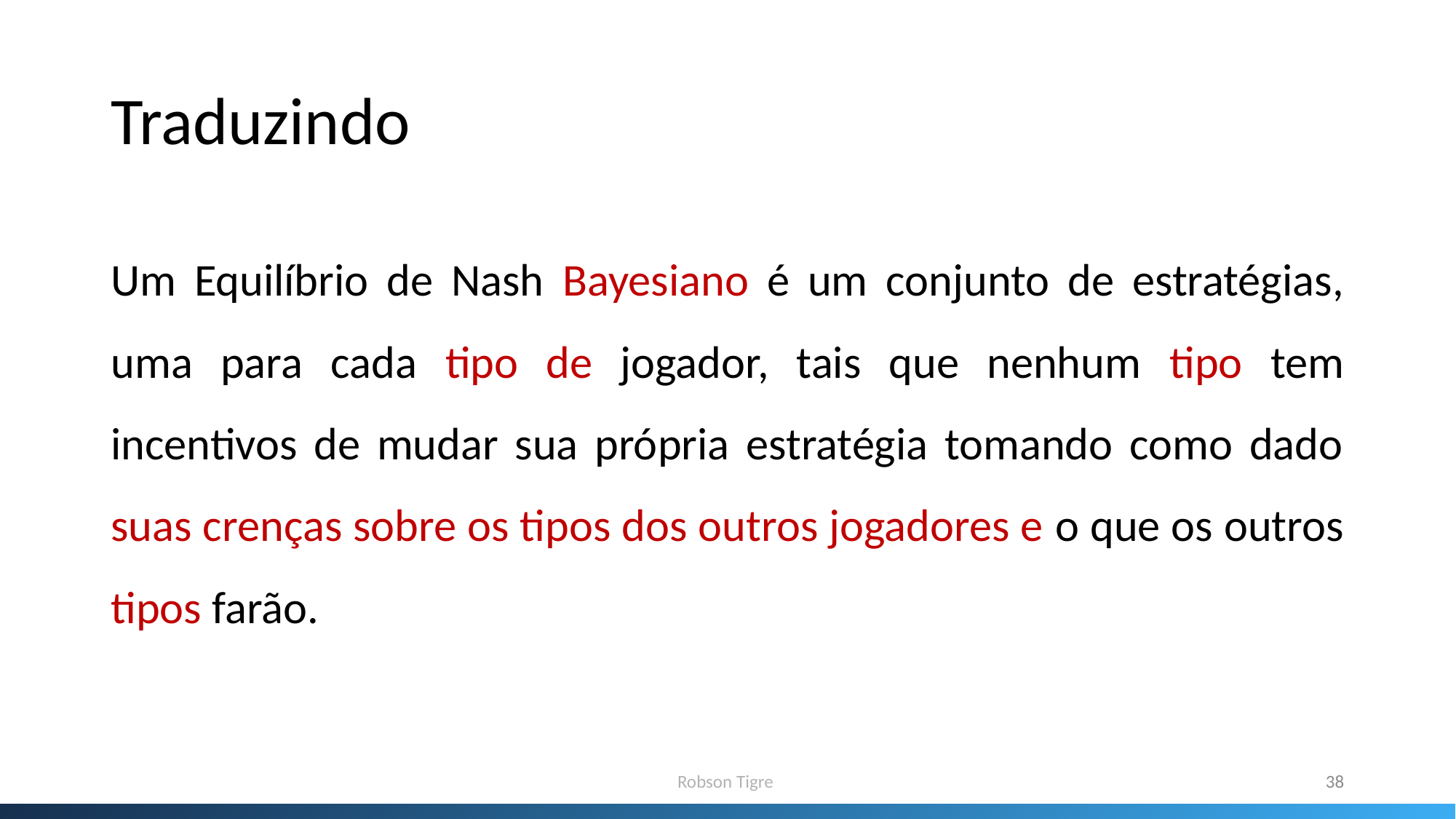

# Traduzindo
Um Equilíbrio de Nash Bayesiano é um conjunto de estratégias, uma para cada tipo de jogador, tais que nenhum tipo tem incentivos de mudar sua própria estratégia tomando como dado suas crenças sobre os tipos dos outros jogadores e o que os outros tipos farão.
Robson Tigre
38